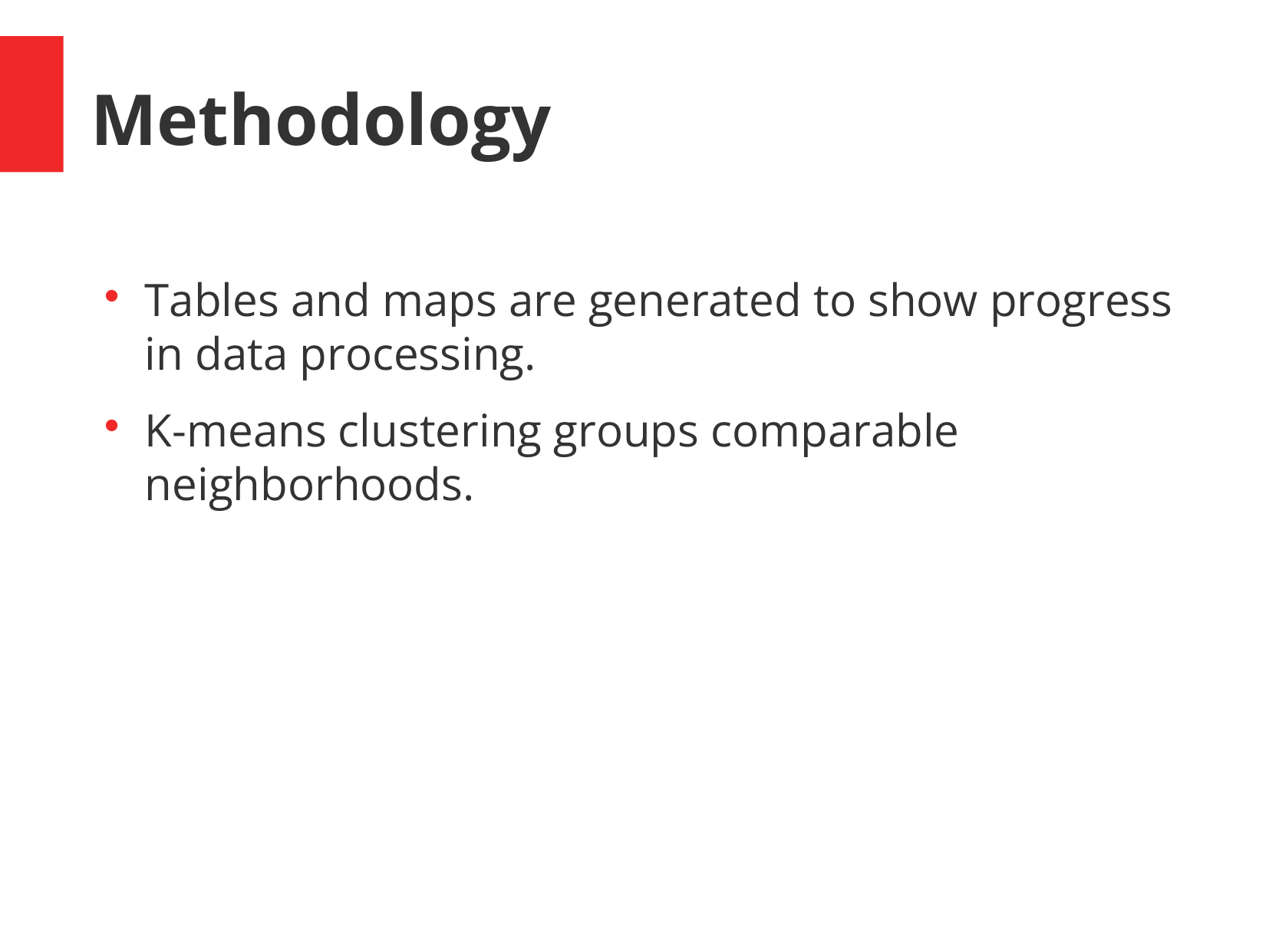

Methodology
Tables and maps are generated to show progress in data processing.
K-means clustering groups comparable neighborhoods.